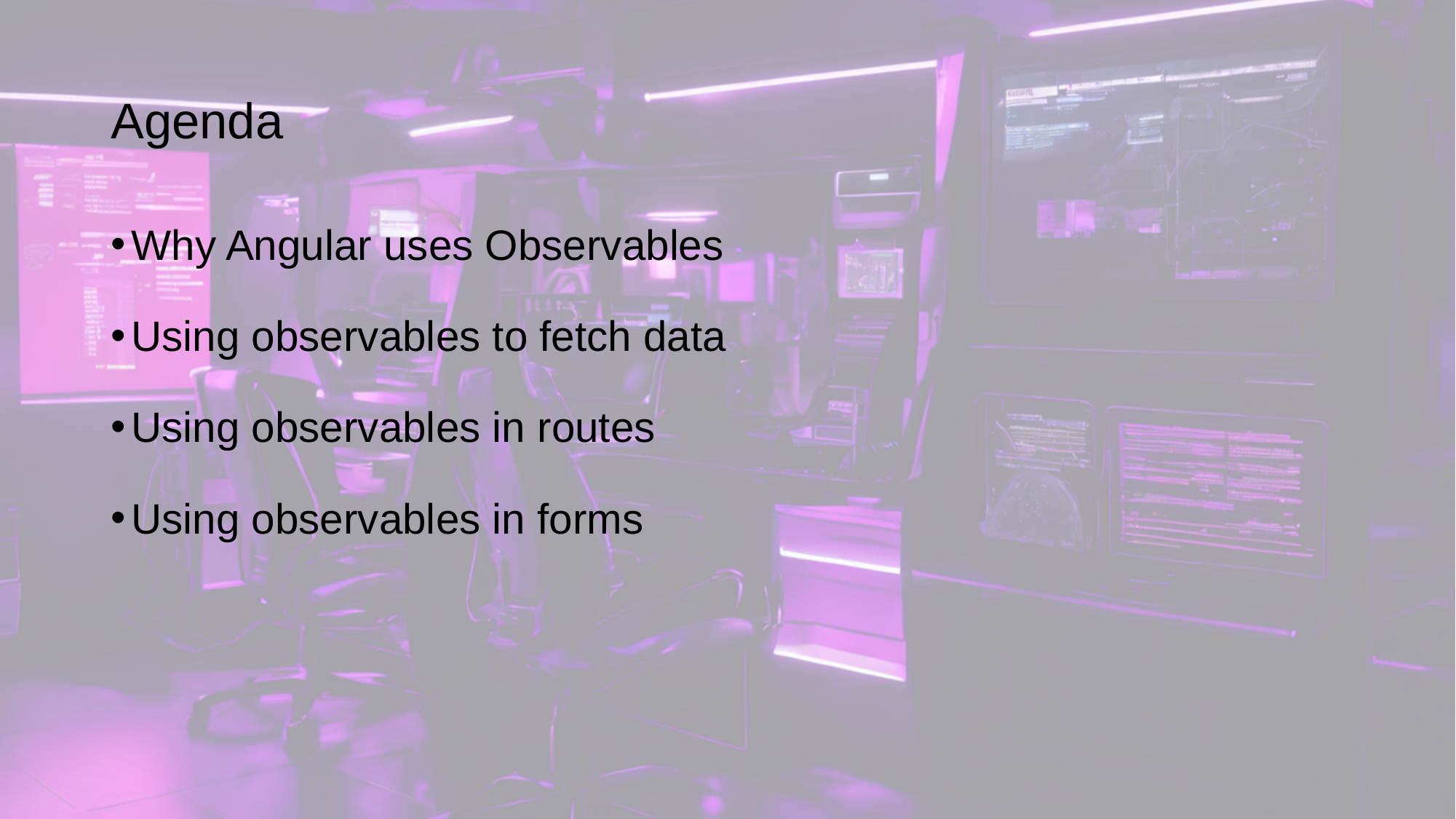

# Agenda
Why Angular uses Observables
Using observables to fetch data
Using observables in routes
Using observables in forms